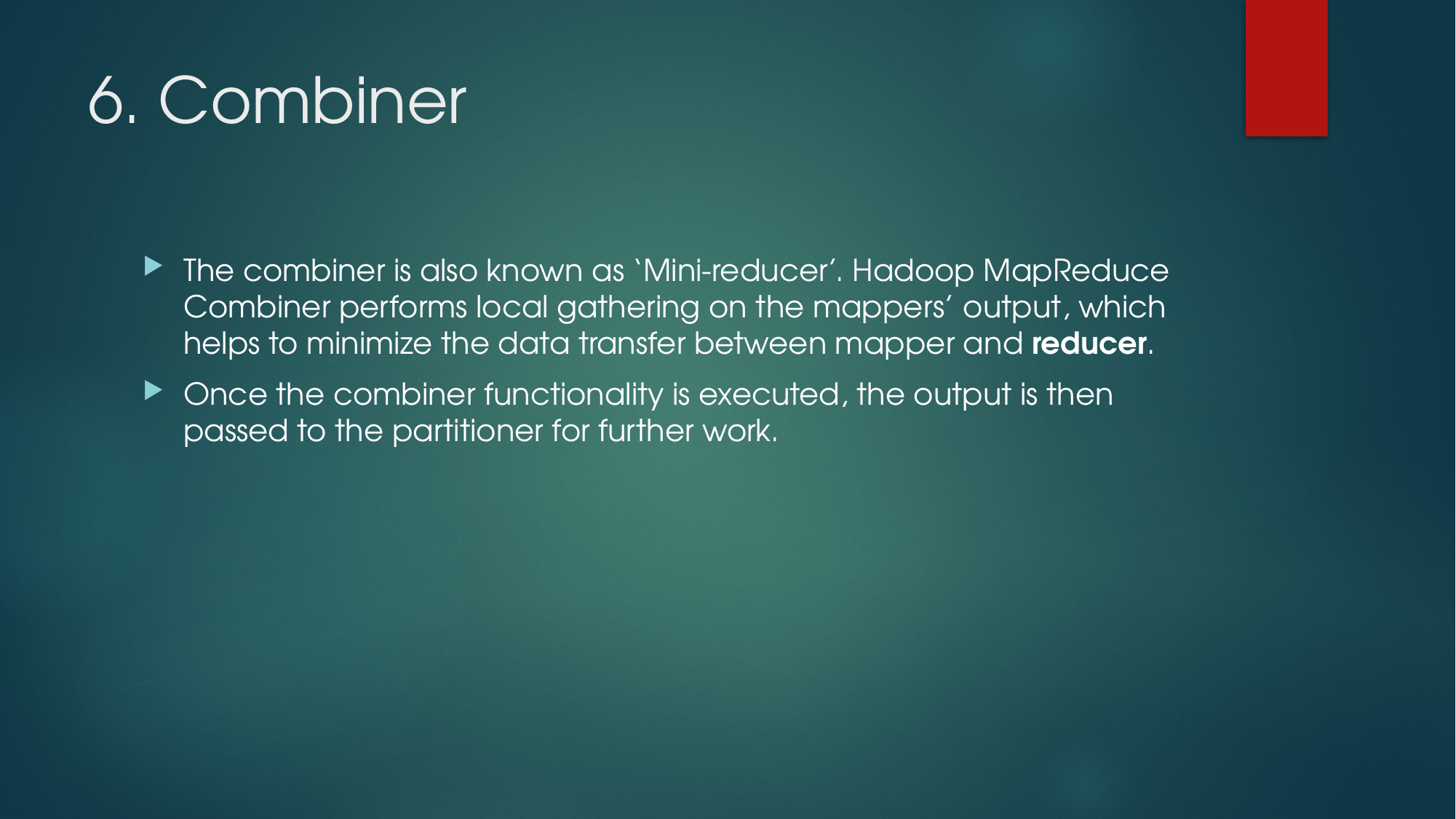

# 6. Combiner
The combiner is also known as ‘Mini-reducer’. Hadoop MapReduce Combiner performs local gathering on the mappers’ output, which helps to minimize the data transfer between mapper and reducer.
Once the combiner functionality is executed, the output is then passed to the partitioner for further work.